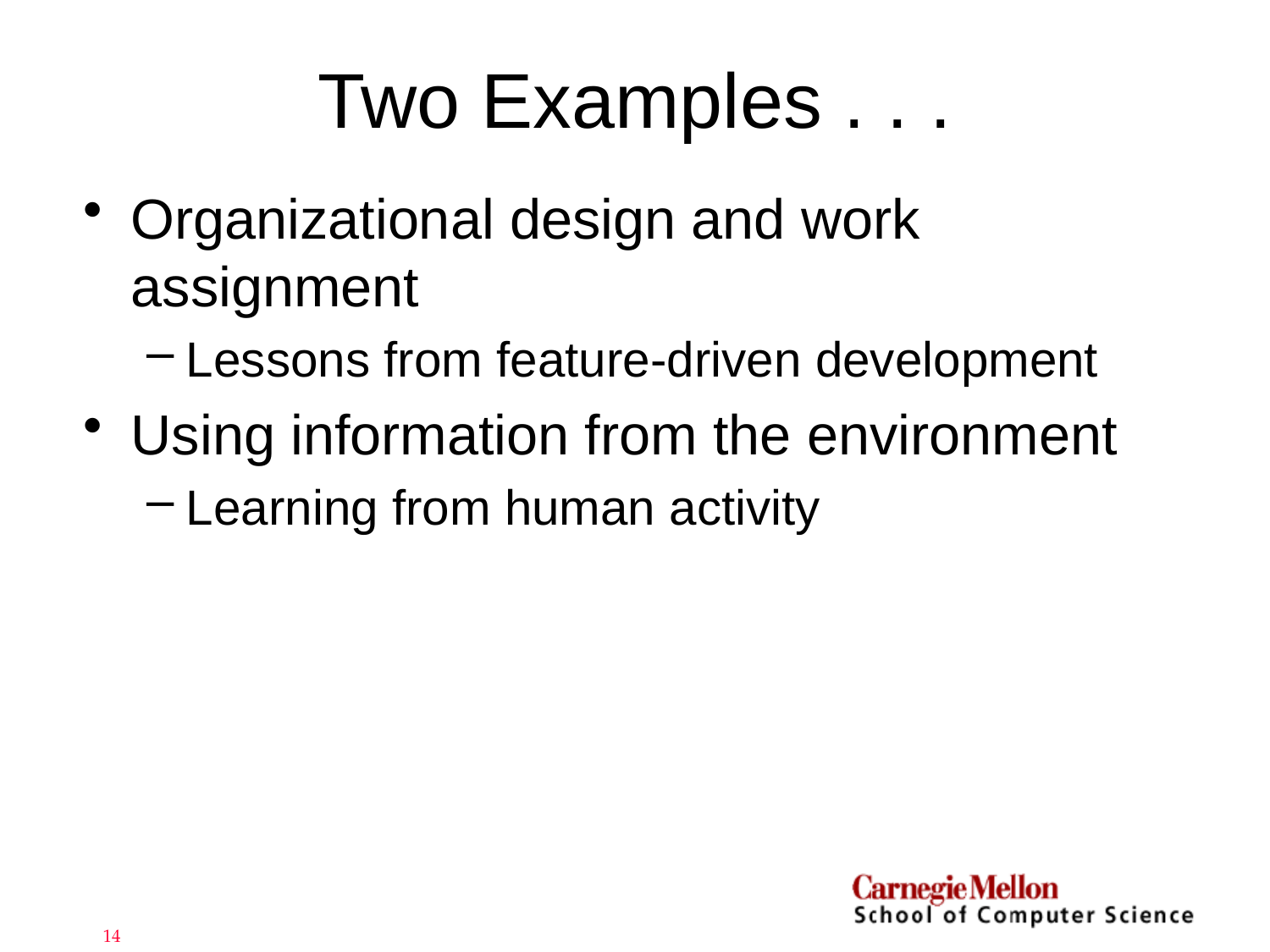

# Two Examples . . .
Organizational design and work assignment
Lessons from feature-driven development
Using information from the environment
Learning from human activity